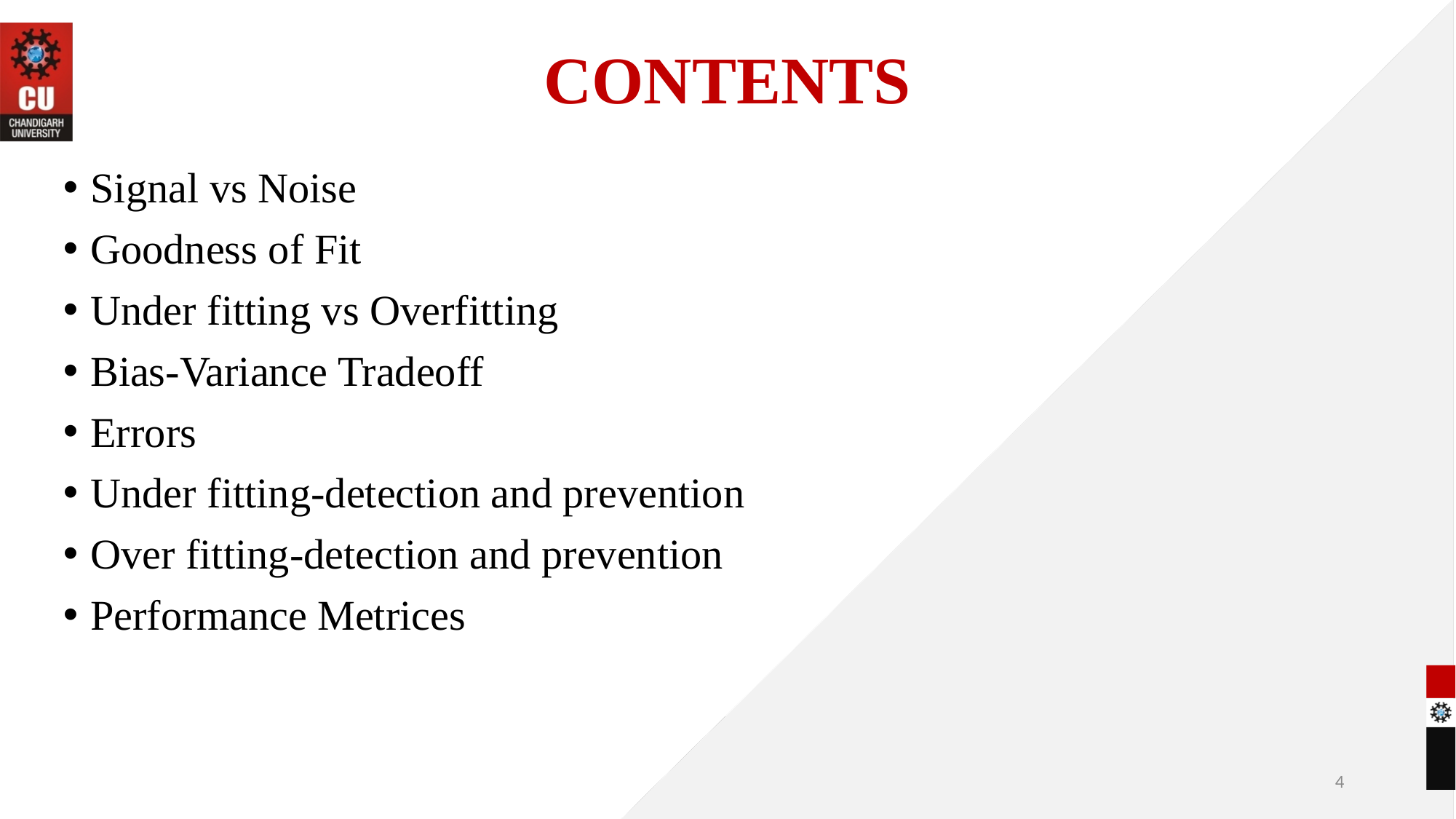

# CONTENTS
Signal vs Noise
Goodness of Fit
Under fitting vs Overfitting
Bias-Variance Tradeoff
Errors
Under fitting-detection and prevention
Over fitting-detection and prevention
Performance Metrices

4